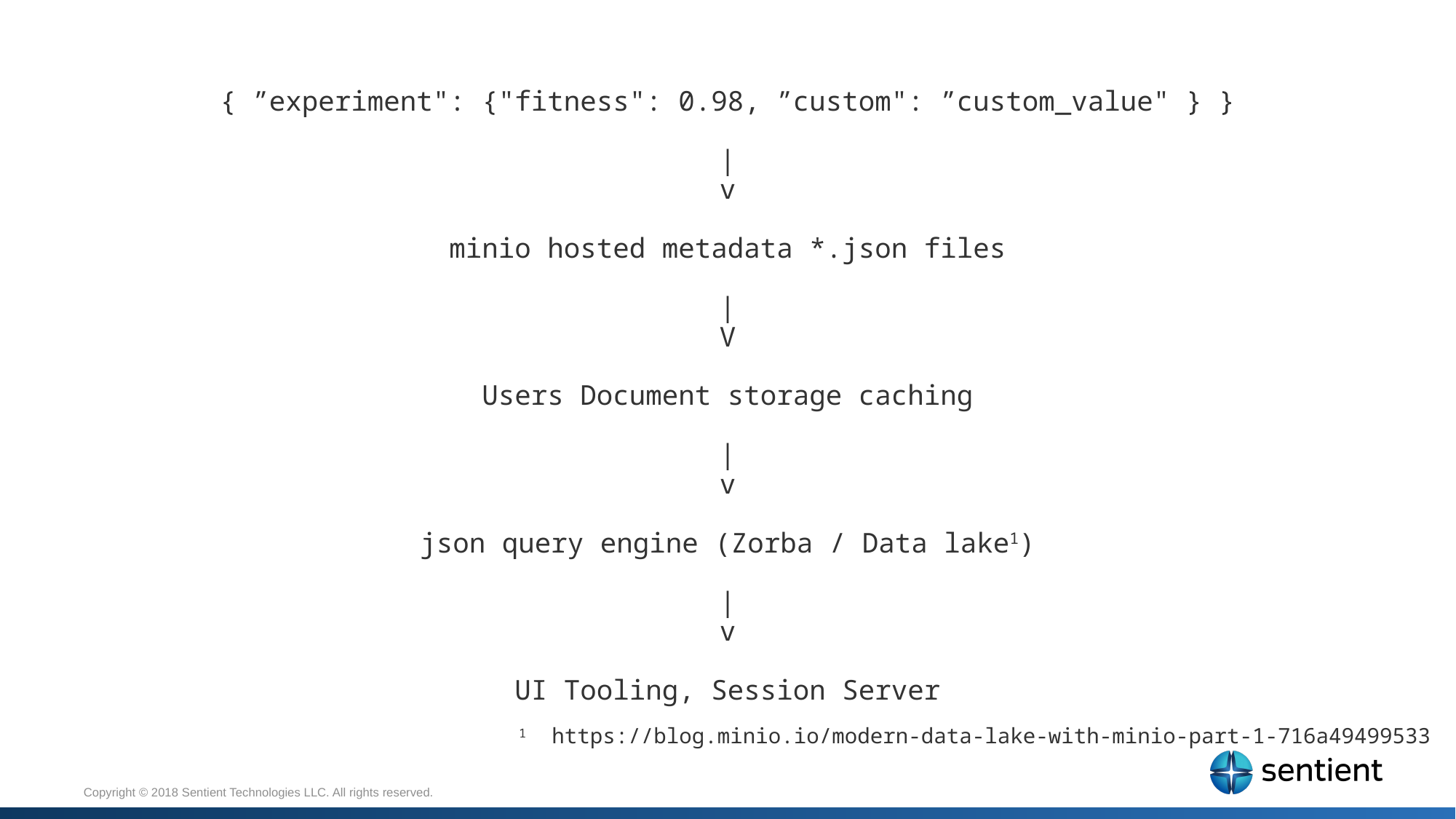

# { ”experiment": {"fitness": 0.98, ”custom": ”custom_value" } } | v minio hosted metadata *.json files | V Users Document storage caching | v json query engine (Zorba / Data lake1) | v UI Tooling, Session Server
1  https://blog.minio.io/modern-data-lake-with-minio-part-1-716a49499533